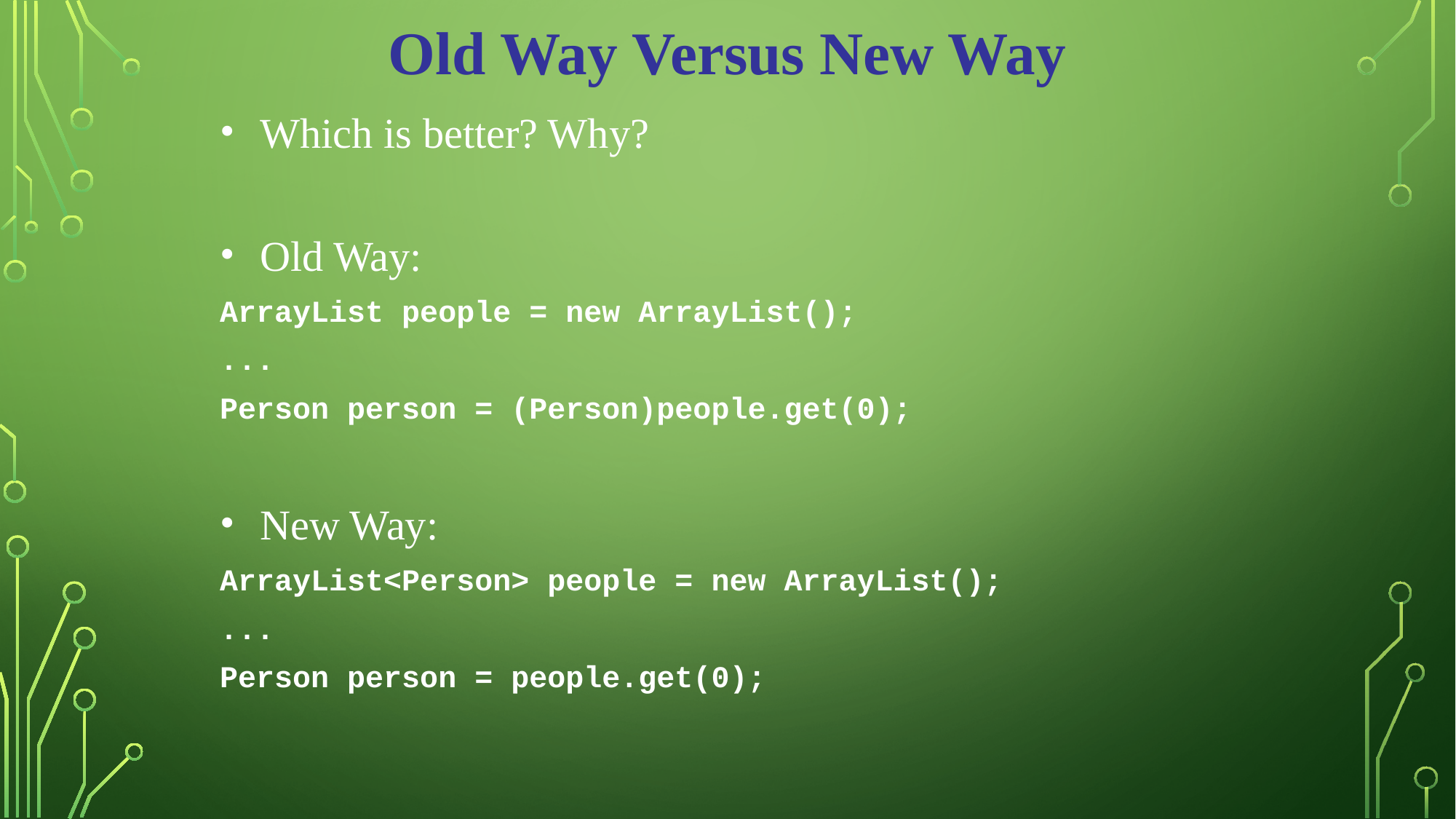

Old Way Versus New Way
Which is better? Why?

Old Way:
ArrayList people = new ArrayList();
...
Person person = (Person)people.get(0);

New Way:
ArrayList<Person> people = new ArrayList();
...
Person person = people.get(0);